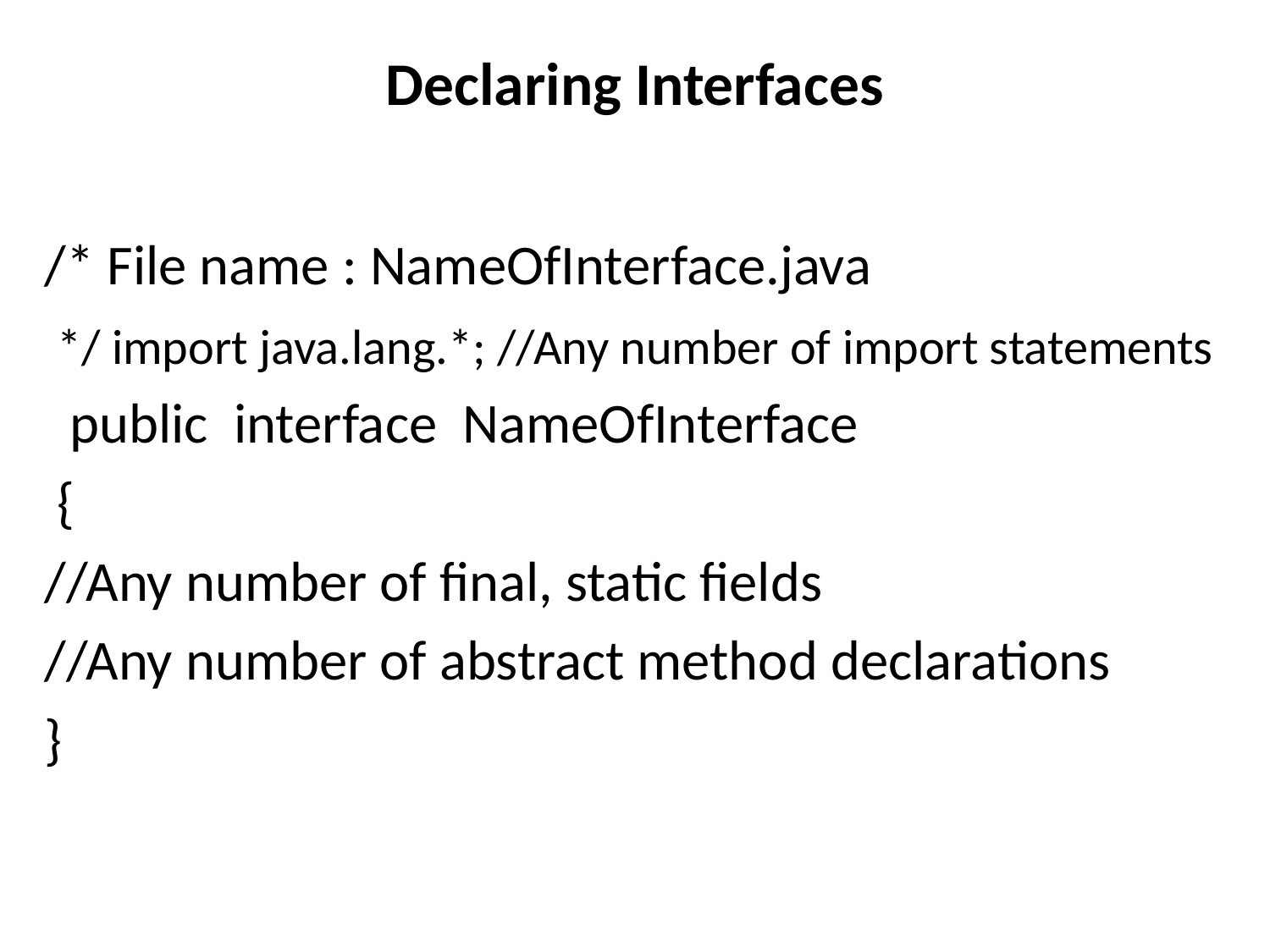

# Declaring Interfaces
/* File name : NameOfInterface.java
 */ import java.lang.*; //Any number of import statements
  public  interface  NameOfInterface
 {
//Any number of final, static fields
//Any number of abstract method declarations
}